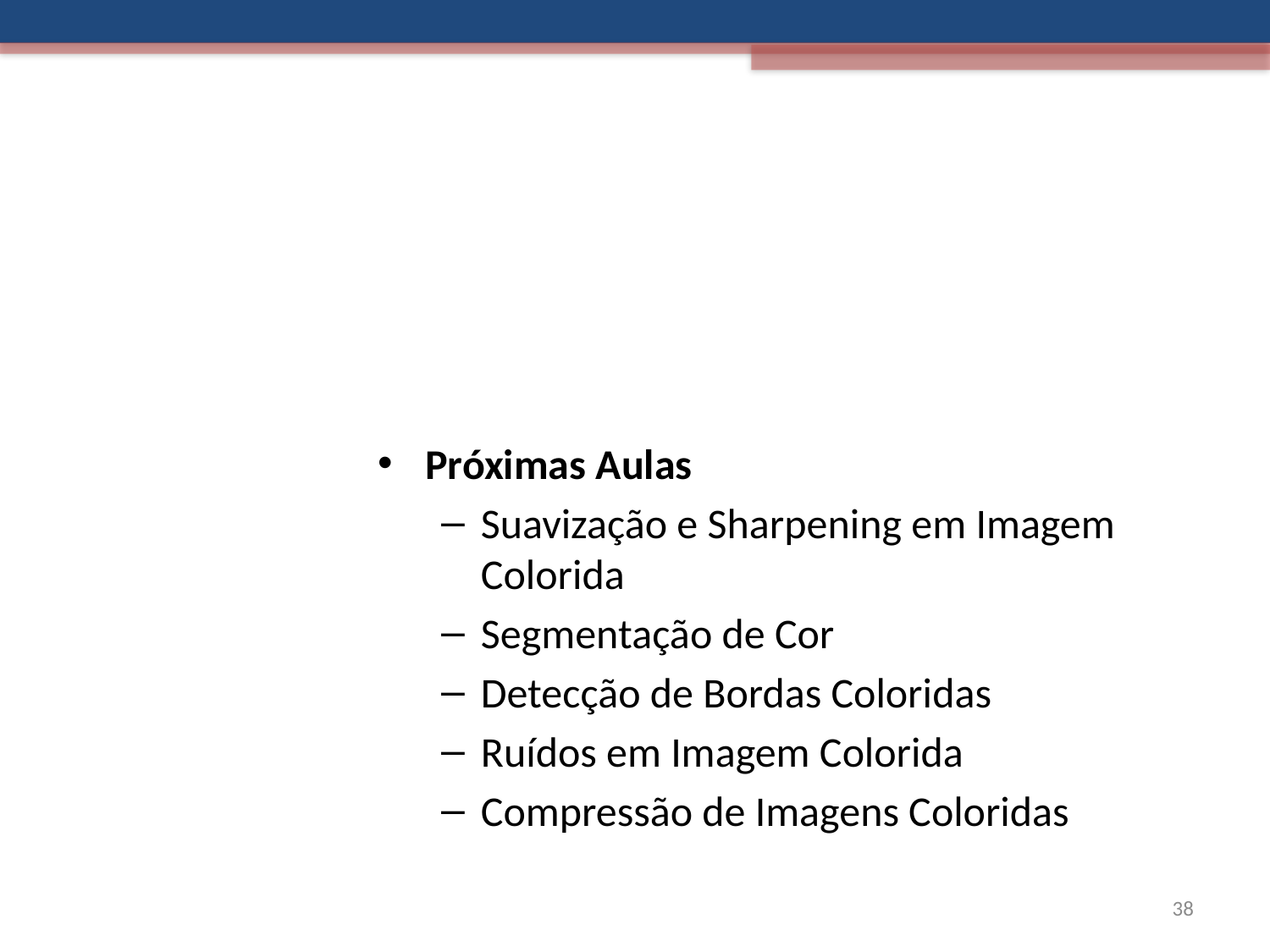

Próximas Aulas
Suavização e Sharpening em Imagem Colorida
Segmentação de Cor
Detecção de Bordas Coloridas
Ruídos em Imagem Colorida
Compressão de Imagens Coloridas

38